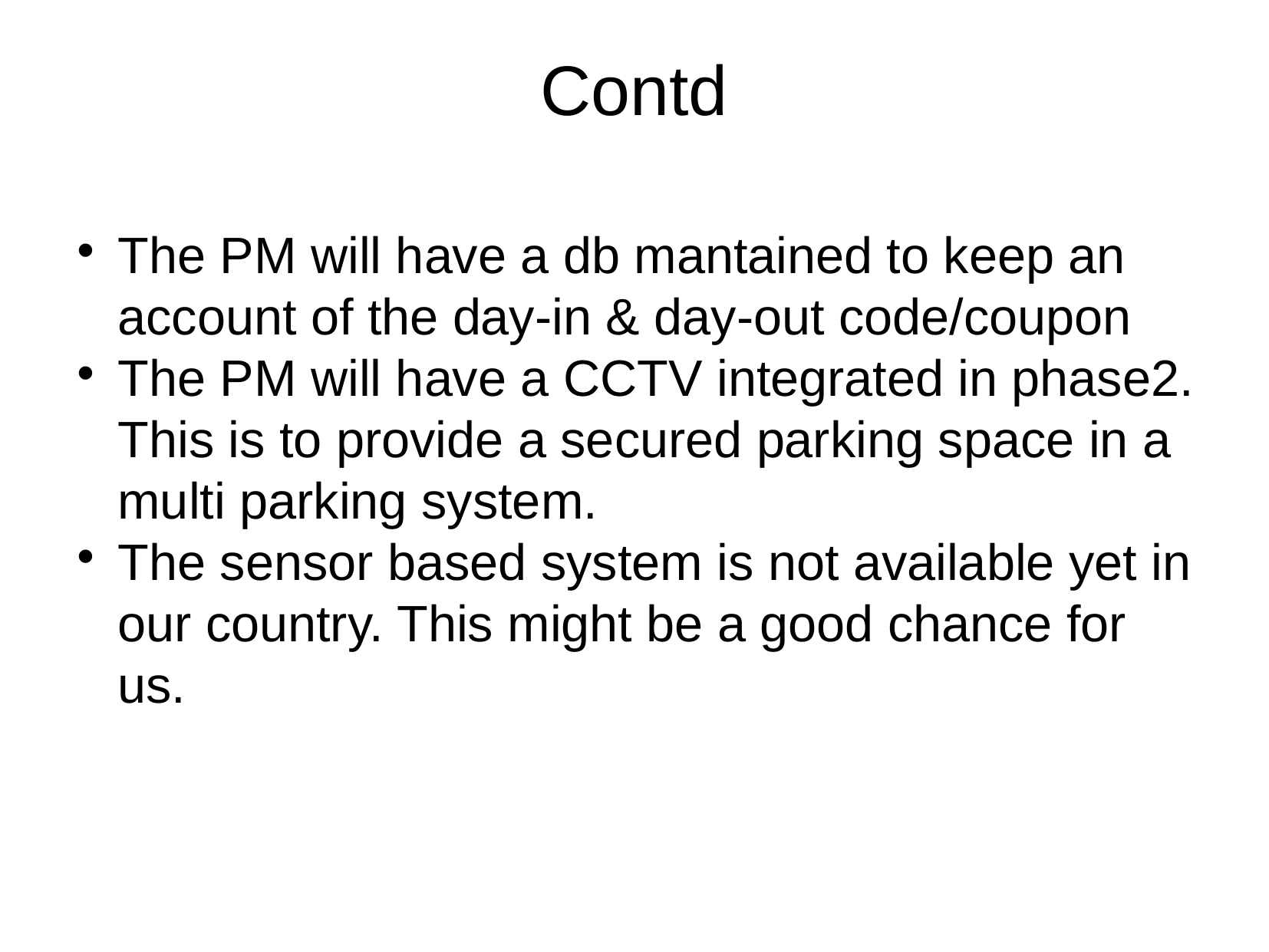

Contd
The PM will have a db mantained to keep an account of the day-in & day-out code/coupon
The PM will have a CCTV integrated in phase2. This is to provide a secured parking space in a multi parking system.
The sensor based system is not available yet in our country. This might be a good chance for us.